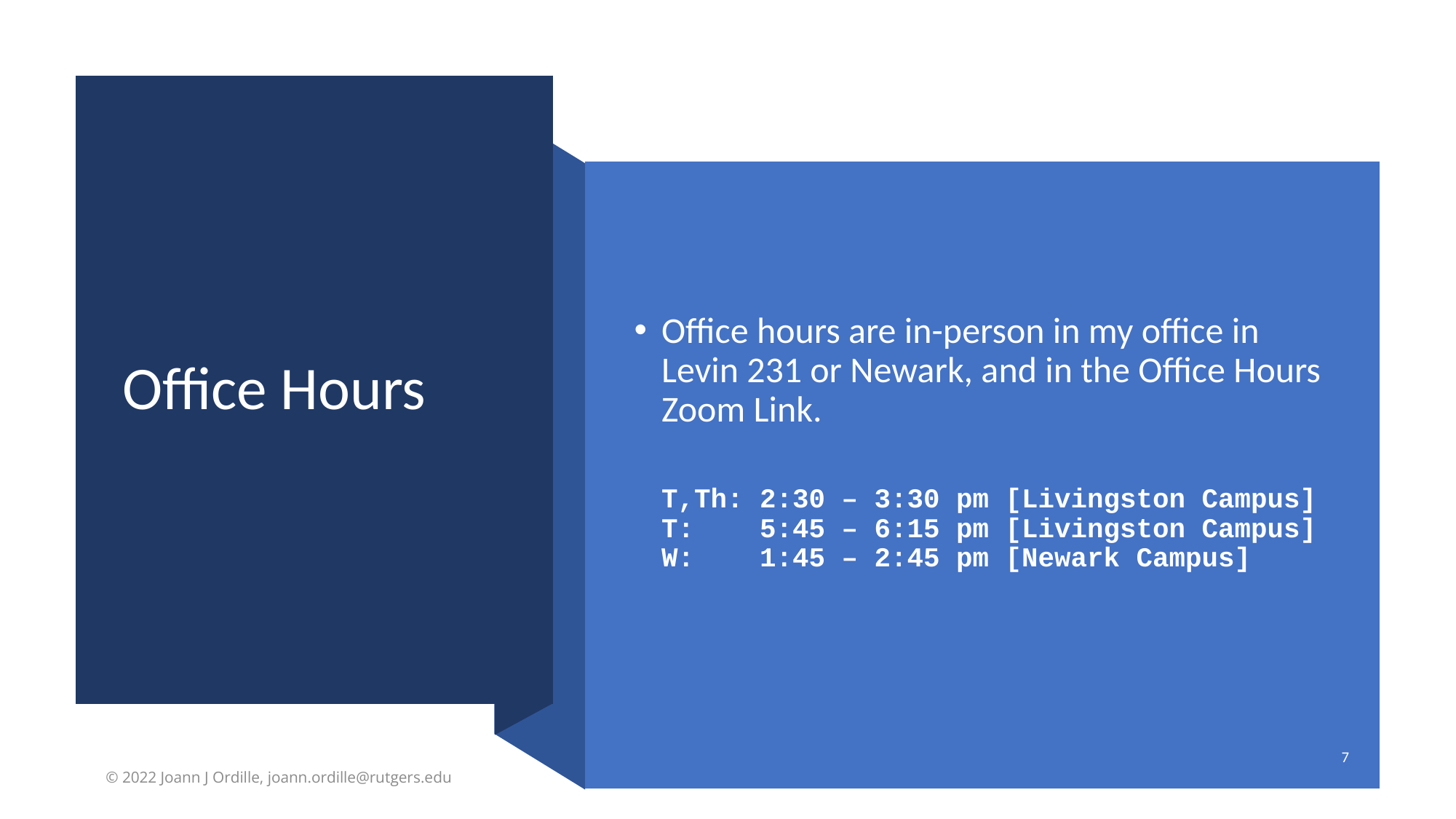

# Office Hours

Office hours are in-person in my office in Levin 231 or Newark, and in the Office Hours Zoom Link.

T,Th: 2:30 – 3:30 pm [Livingston Campus]
T:    5:45 – 6:15 pm [Livingston Campus]
W:    1:45 – 2:45 pm [Newark Campus]

7
© 2022 Joann J Ordille, joann.ordille@rutgers.edu